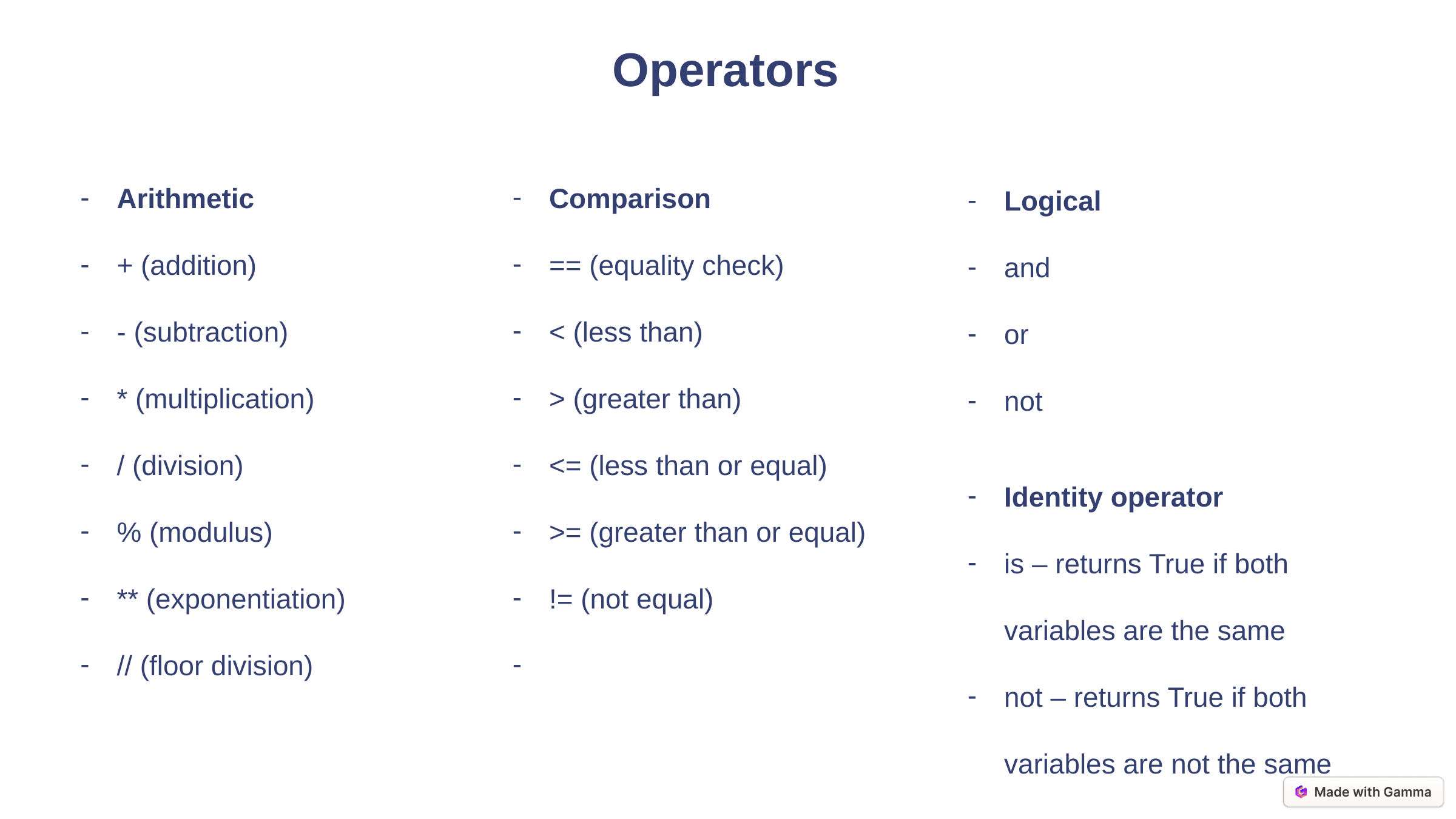

Operators

Comparison
== (equality check)
< (less than)
> (greater than)
<= (less than or equal)
>= (greater than or equal)
!= (not equal)

Arithmetic
+ (addition)
- (subtraction)
* (multiplication)
/ (division)
% (modulus)
** (exponentiation)
// (floor division)

Logical
and
or
not

Identity operator
is – returns True if both variables are the same
not – returns True if both variables are not the same